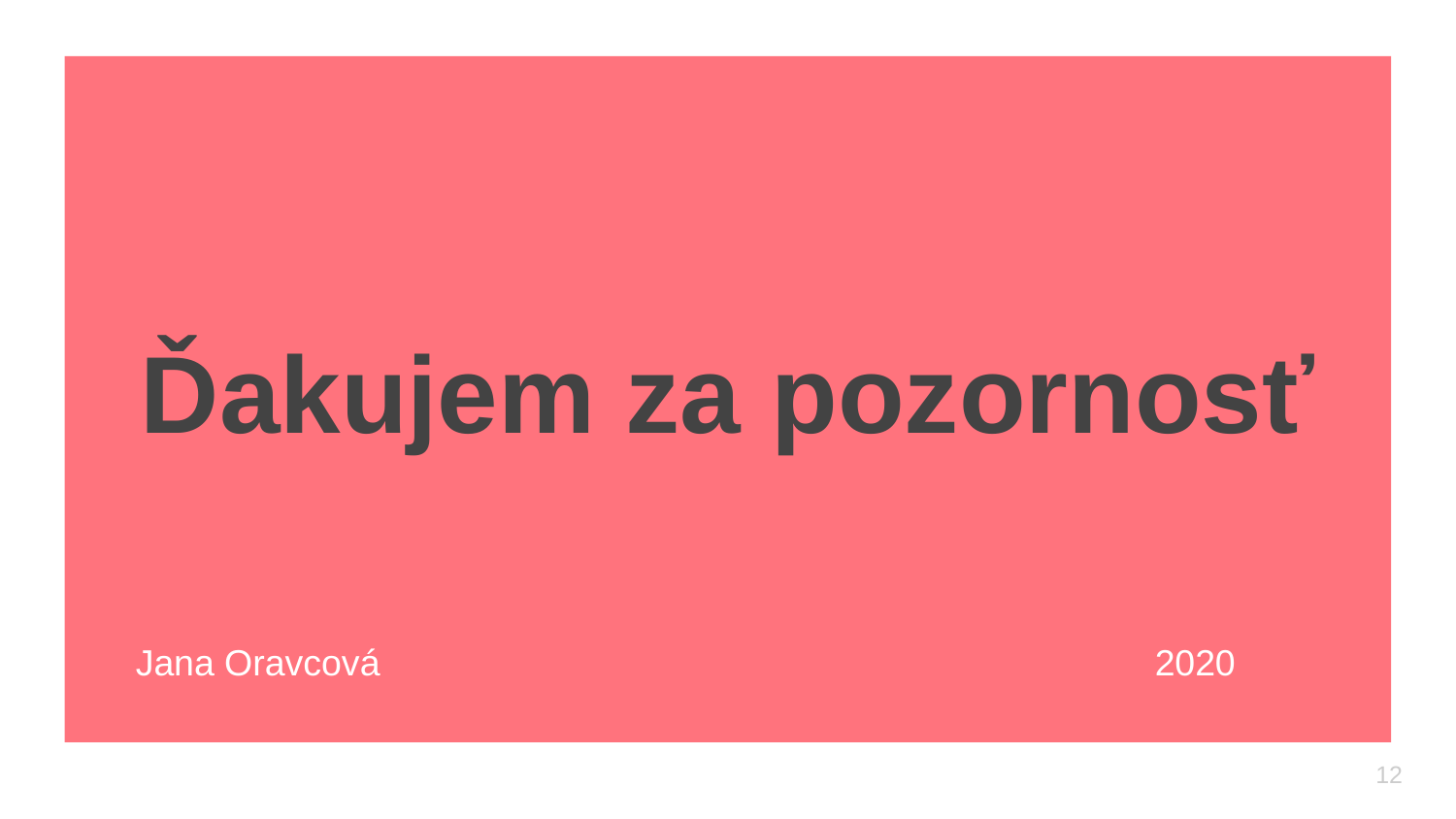

# Ďakujem za pozornosť
Jana Oravcová 						2020
12